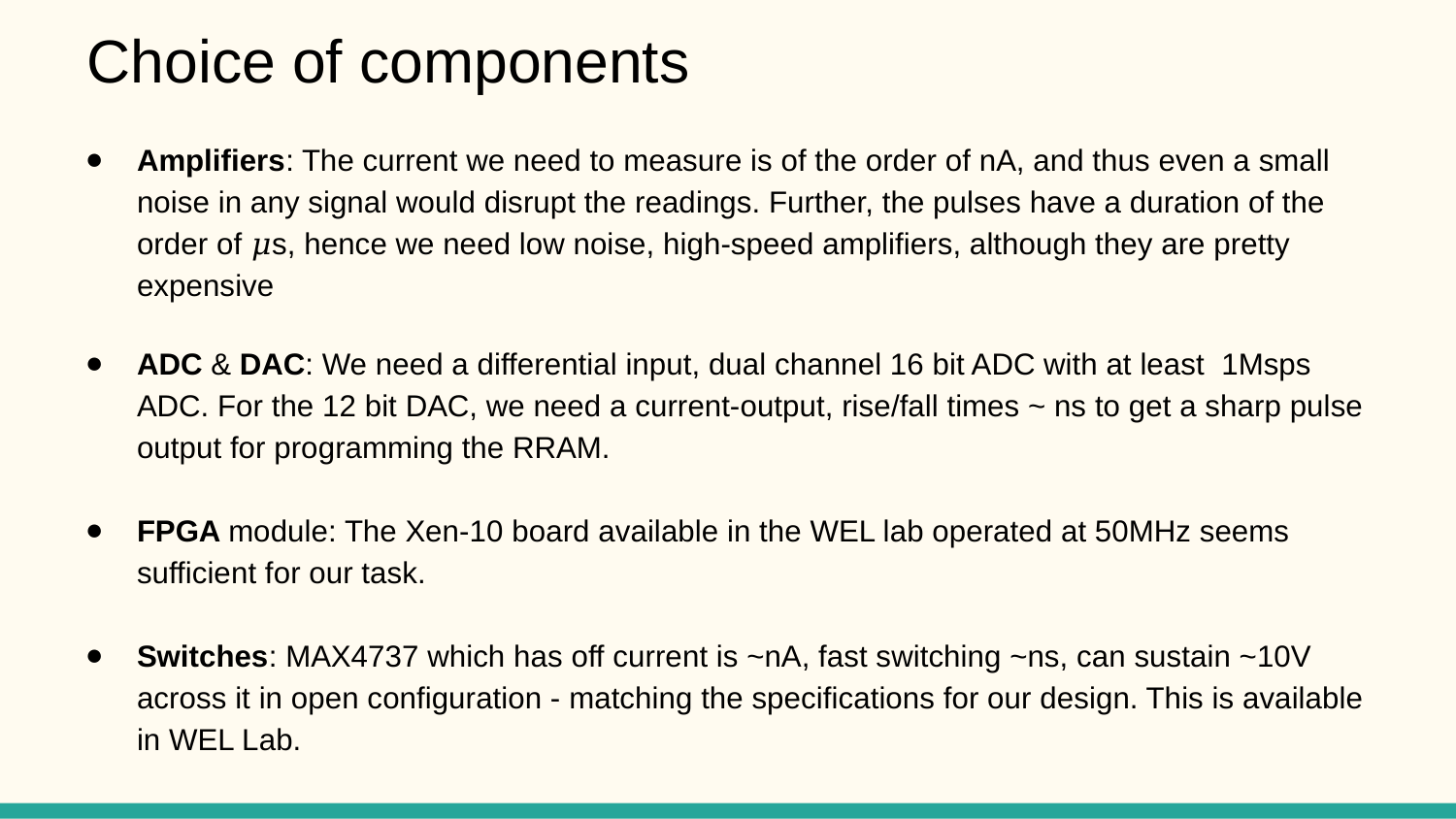

# Choice of components
Amplifiers: The current we need to measure is of the order of nA, and thus even a small noise in any signal would disrupt the readings. Further, the pulses have a duration of the order of 𝜇s, hence we need low noise, high-speed amplifiers, although they are pretty expensive
ADC & DAC: We need a differential input, dual channel 16 bit ADC with at least  1Msps ADC. For the 12 bit DAC, we need a current-output, rise/fall times ~ ns to get a sharp pulse output for programming the RRAM.
FPGA module: The Xen-10 board available in the WEL lab operated at 50MHz seems sufficient for our task.
Switches: MAX4737 which has off current is ~nA, fast switching ~ns, can sustain ~10V across it in open configuration - matching the specifications for our design. This is available in WEL Lab.